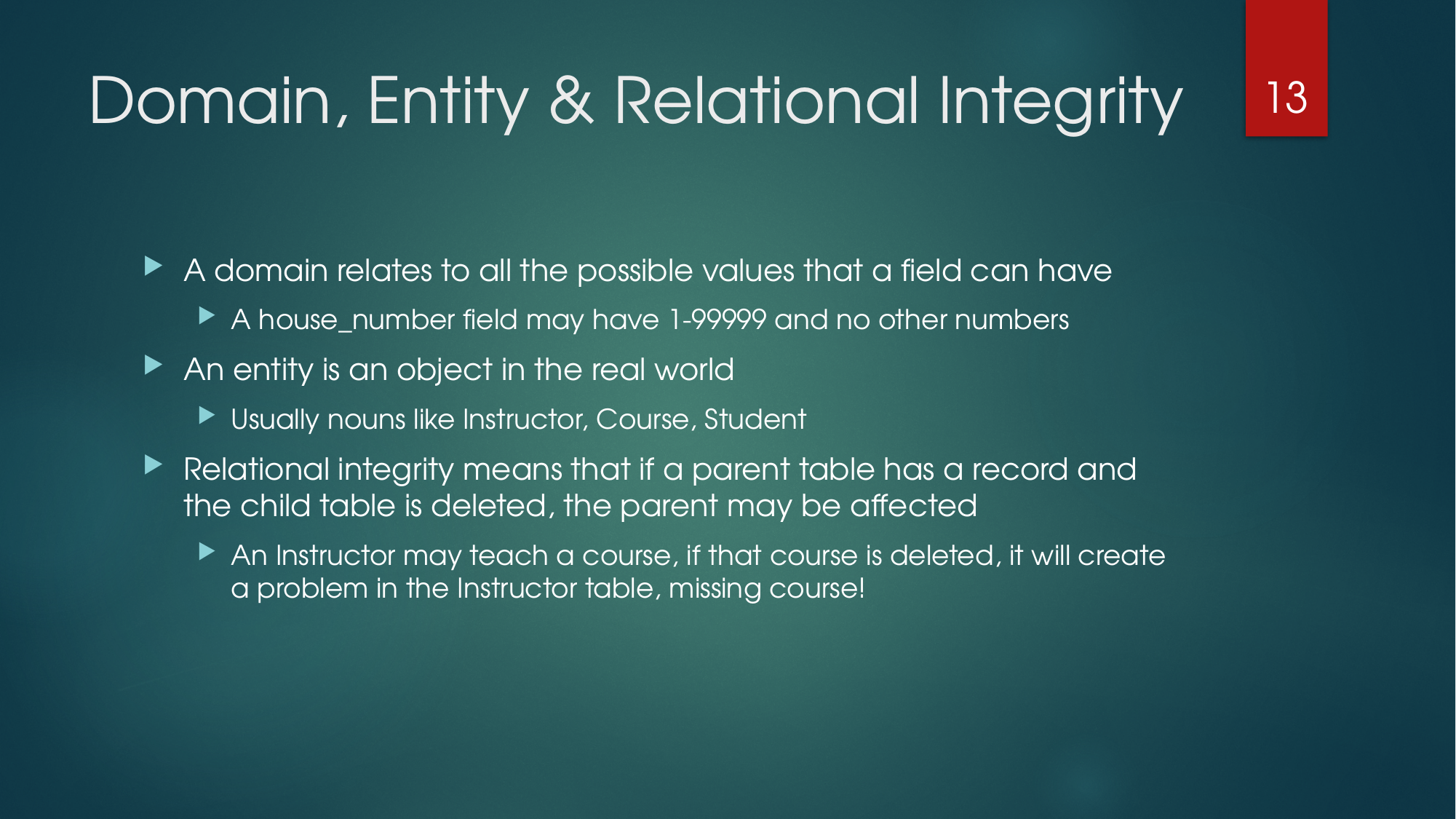

13
# Domain, Entity & Relational Integrity
A domain relates to all the possible values that a field can have
A house_number field may have 1-99999 and no other numbers
An entity is an object in the real world
Usually nouns like Instructor, Course, Student
Relational integrity means that if a parent table has a record and the child table is deleted, the parent may be affected
An Instructor may teach a course, if that course is deleted, it will create a problem in the Instructor table, missing course!